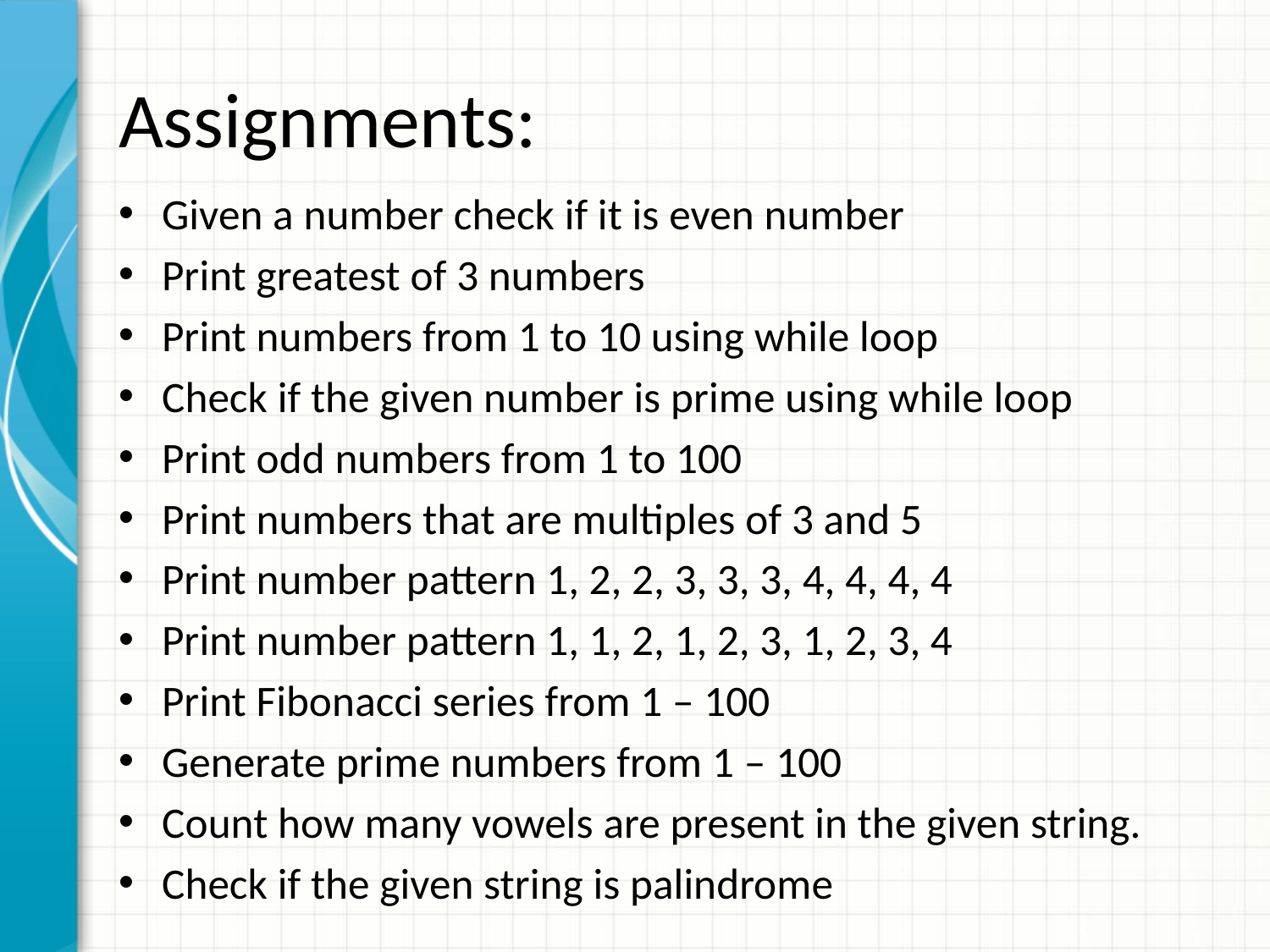

# Assignments:
Given a number check if it is even number
Print greatest of 3 numbers
Print numbers from 1 to 10 using while loop
Check if the given number is prime using while loop
Print odd numbers from 1 to 100
Print numbers that are multiples of 3 and 5
Print number pattern 1, 2, 2, 3, 3, 3, 4, 4, 4, 4
Print number pattern 1, 1, 2, 1, 2, 3, 1, 2, 3, 4
Print Fibonacci series from 1 – 100
Generate prime numbers from 1 – 100
Count how many vowels are present in the given string.
Check if the given string is palindrome